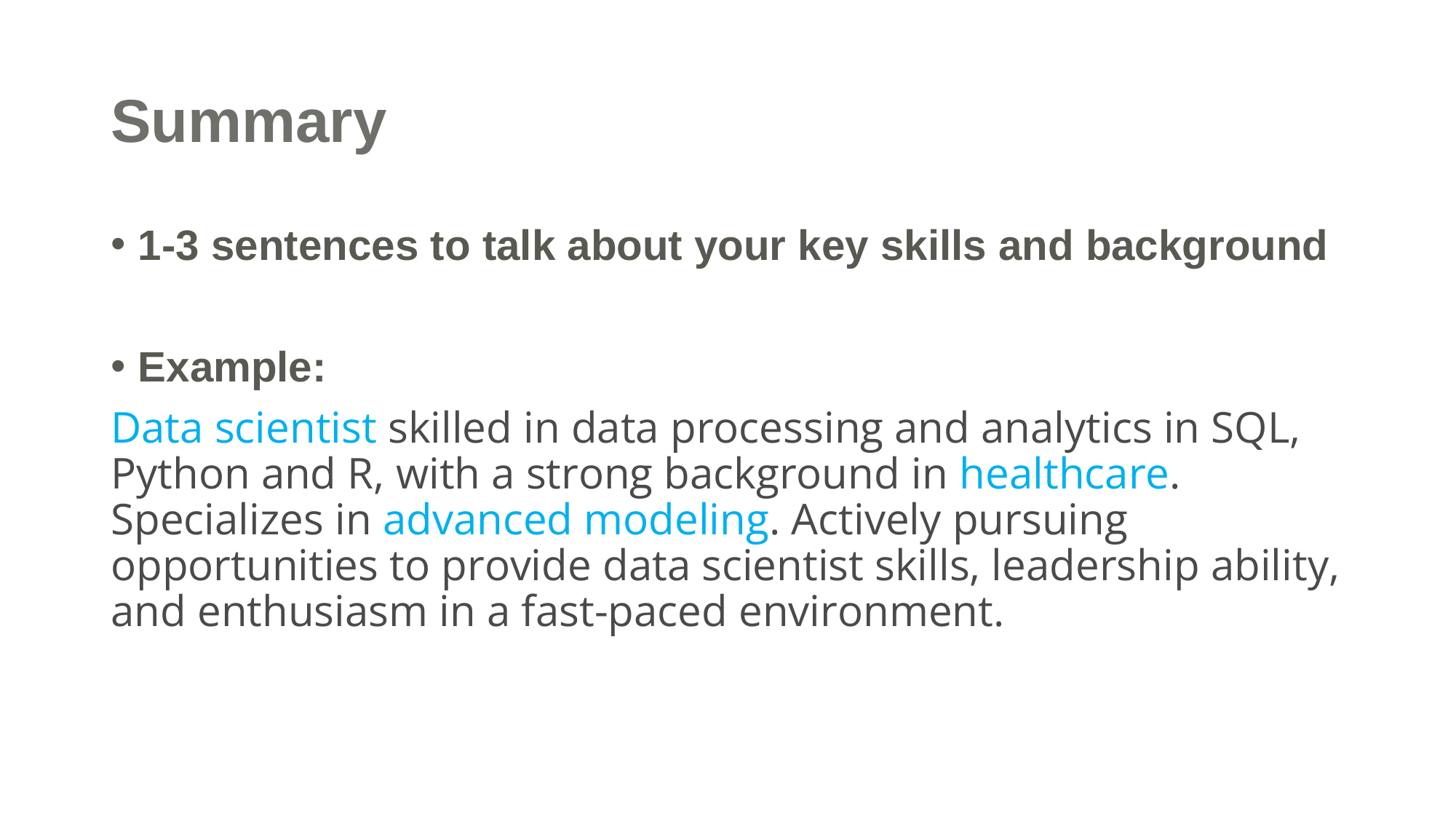

# Summary
1-3 sentences to talk about your key skills and background

Example:
Data scientist skilled in data processing and analytics in SQL, Python and R, with a strong background in healthcare. Specializes in advanced modeling. Actively pursuing opportunities to provide data scientist skills, leadership ability, and enthusiasm in a fast-paced environment.